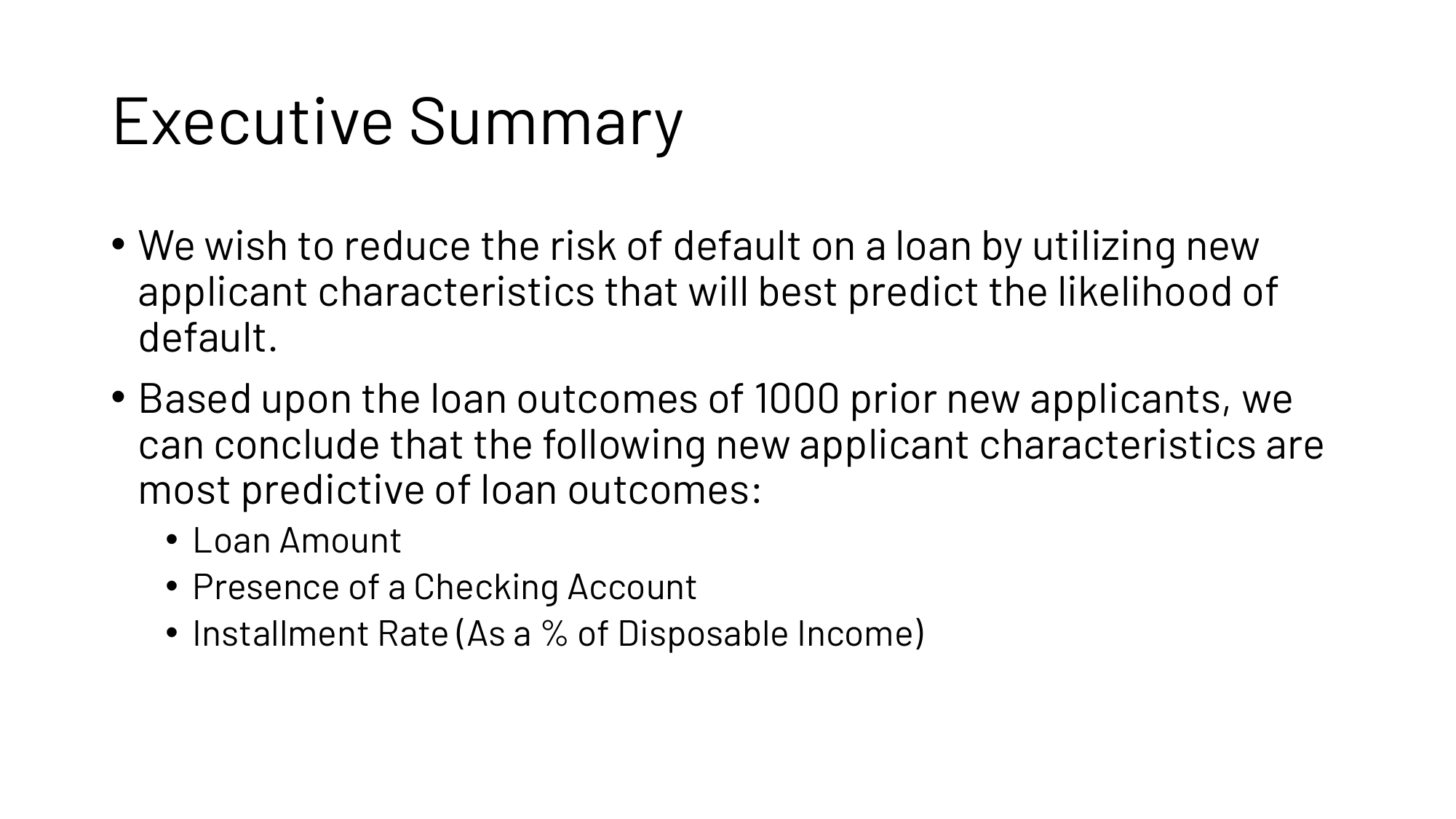

# Executive Summary
We wish to reduce the risk of default on a loan by utilizing new applicant characteristics that will best predict the likelihood of default.
Based upon the loan outcomes of 1000 prior new applicants, we can conclude that the following new applicant characteristics are most predictive of loan outcomes:
Loan Amount
Presence of a Checking Account
Installment Rate (As a % of Disposable Income)